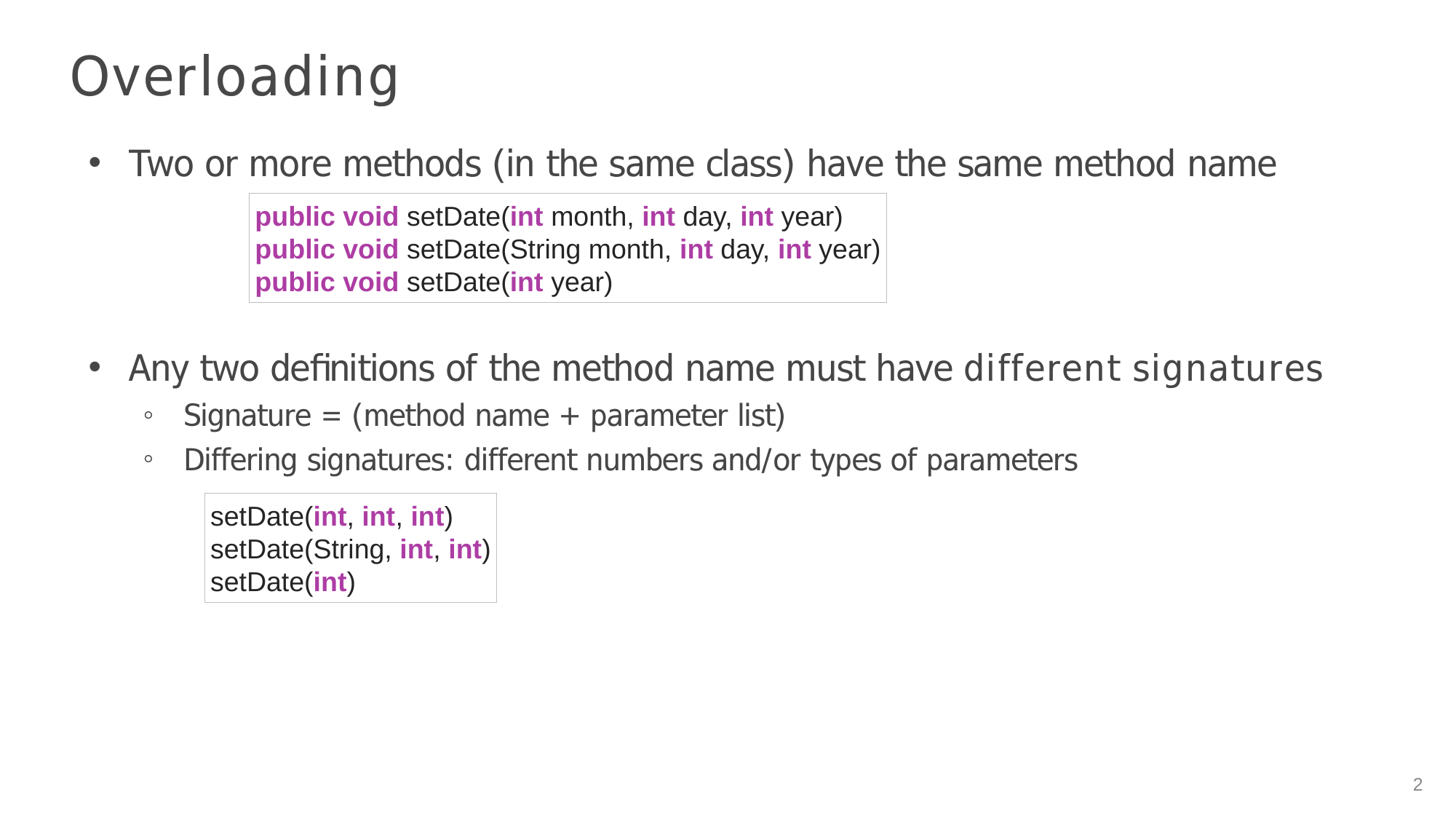

# Overloading
Two or more methods (in the same class) have the same method name

Any two definitions of the method name must have different signatures
Signature = (method name + parameter list)
Differing signatures: different numbers and/or types of parameters
public void setDate(int month, int day, int year)
public void setDate(String month, int day, int year)
public void setDate(int year)
setDate(int, int, int)
setDate(String, int, int)
setDate(int)
2